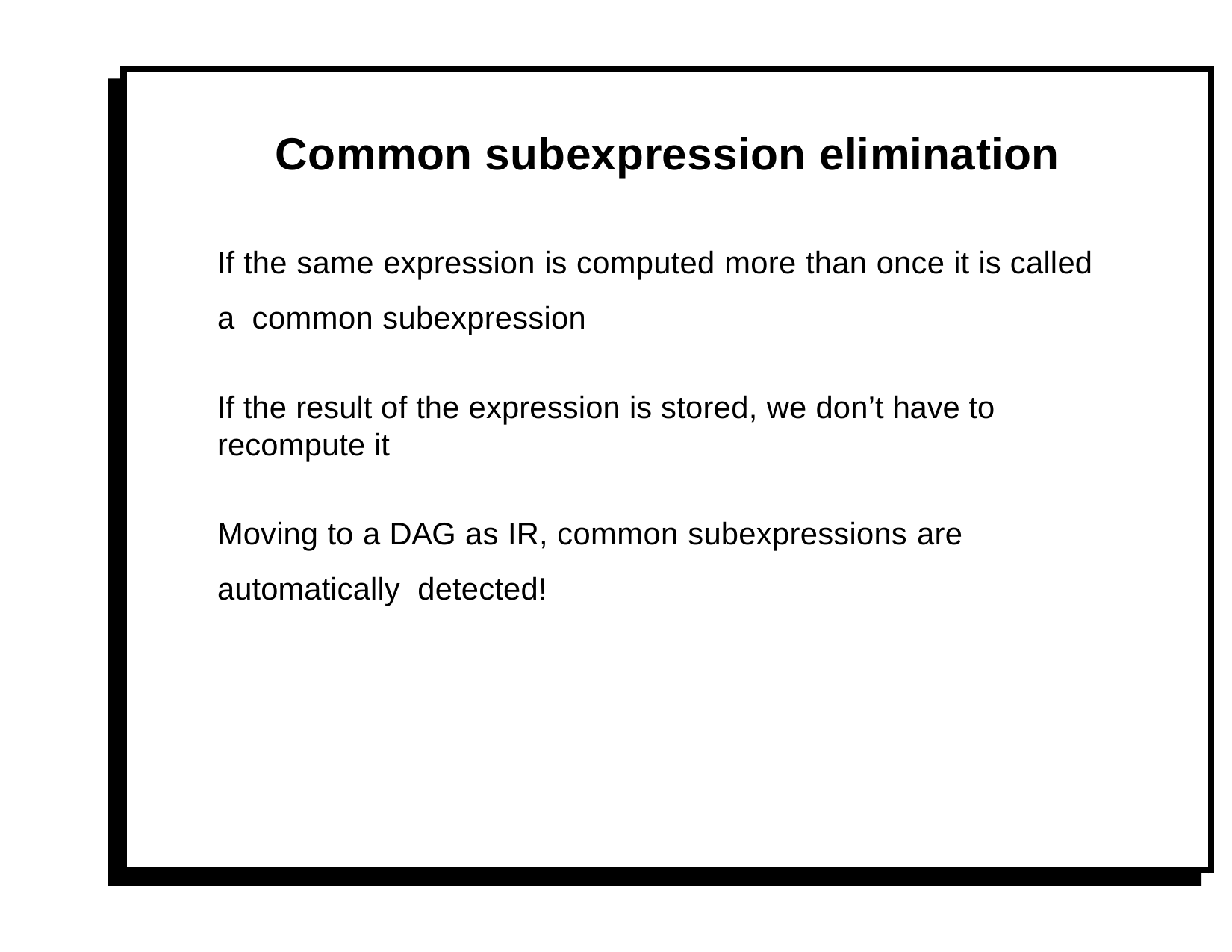

# Common subexpression elimination
If the same expression is computed more than once it is called a  common subexpression

If the result of the expression is stored, we don’t have to recompute it

Moving to a DAG as IR, common subexpressions are automatically  detected!